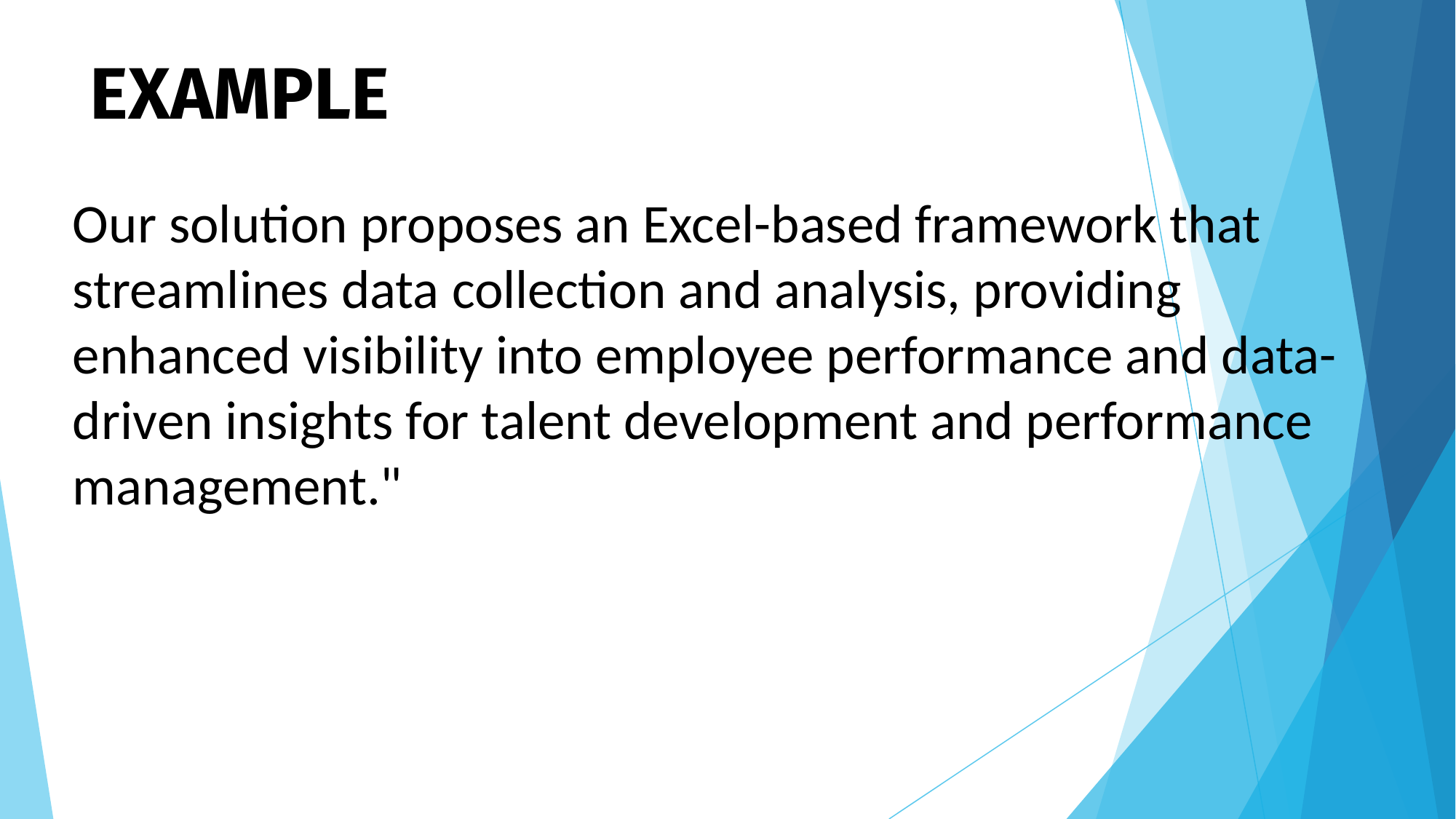

# EXAMPLE
Our solution proposes an Excel-based framework that streamlines data collection and analysis, providing enhanced visibility into employee performance and data-driven insights for talent development and performance management."